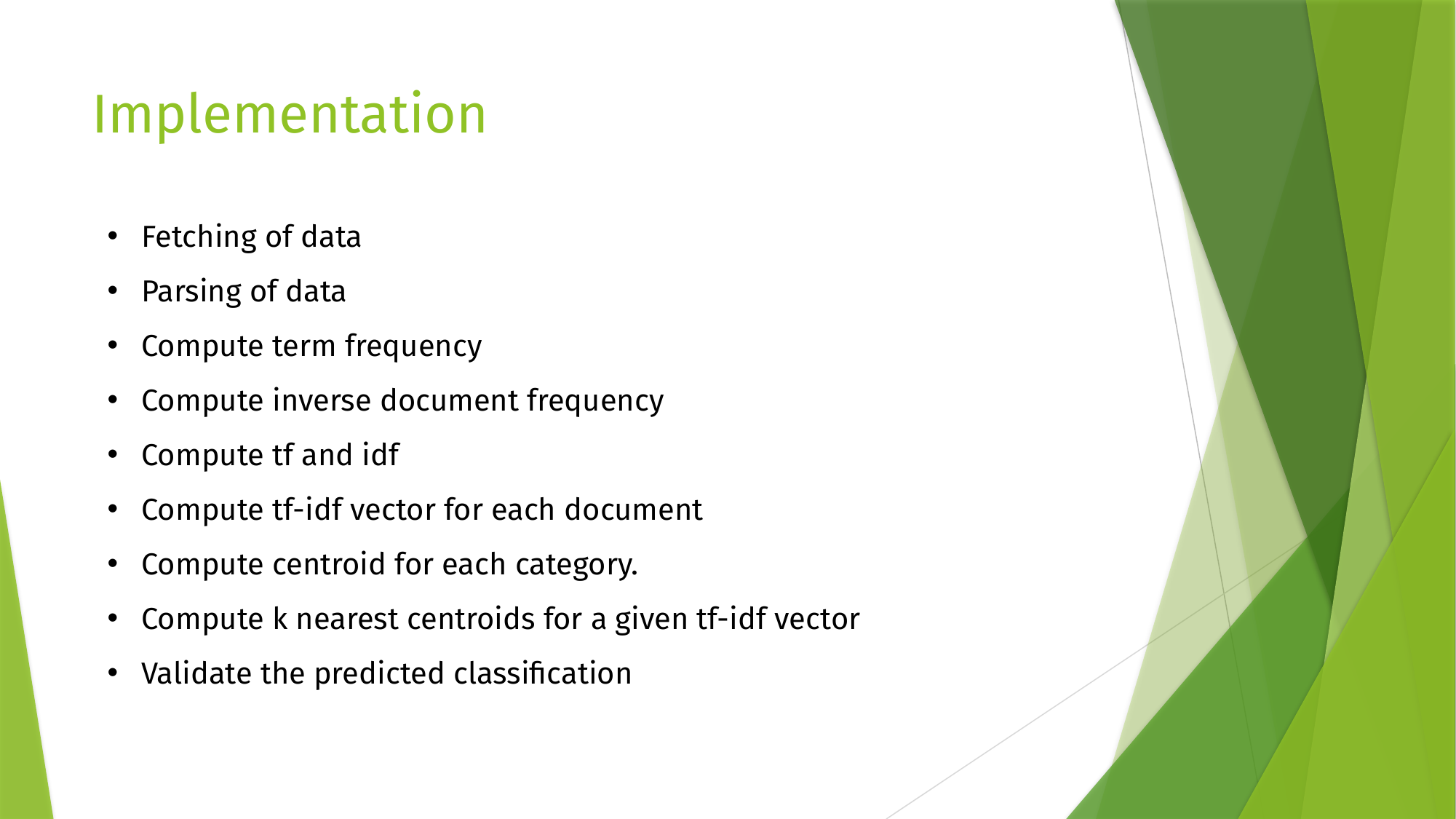

# Implementation
Fetching of data
Parsing of data
Compute term frequency
Compute inverse document frequency
Compute tf and idf
Compute tf-idf vector for each document
Compute centroid for each category.
Compute k nearest centroids for a given tf-idf vector
Validate the predicted classification